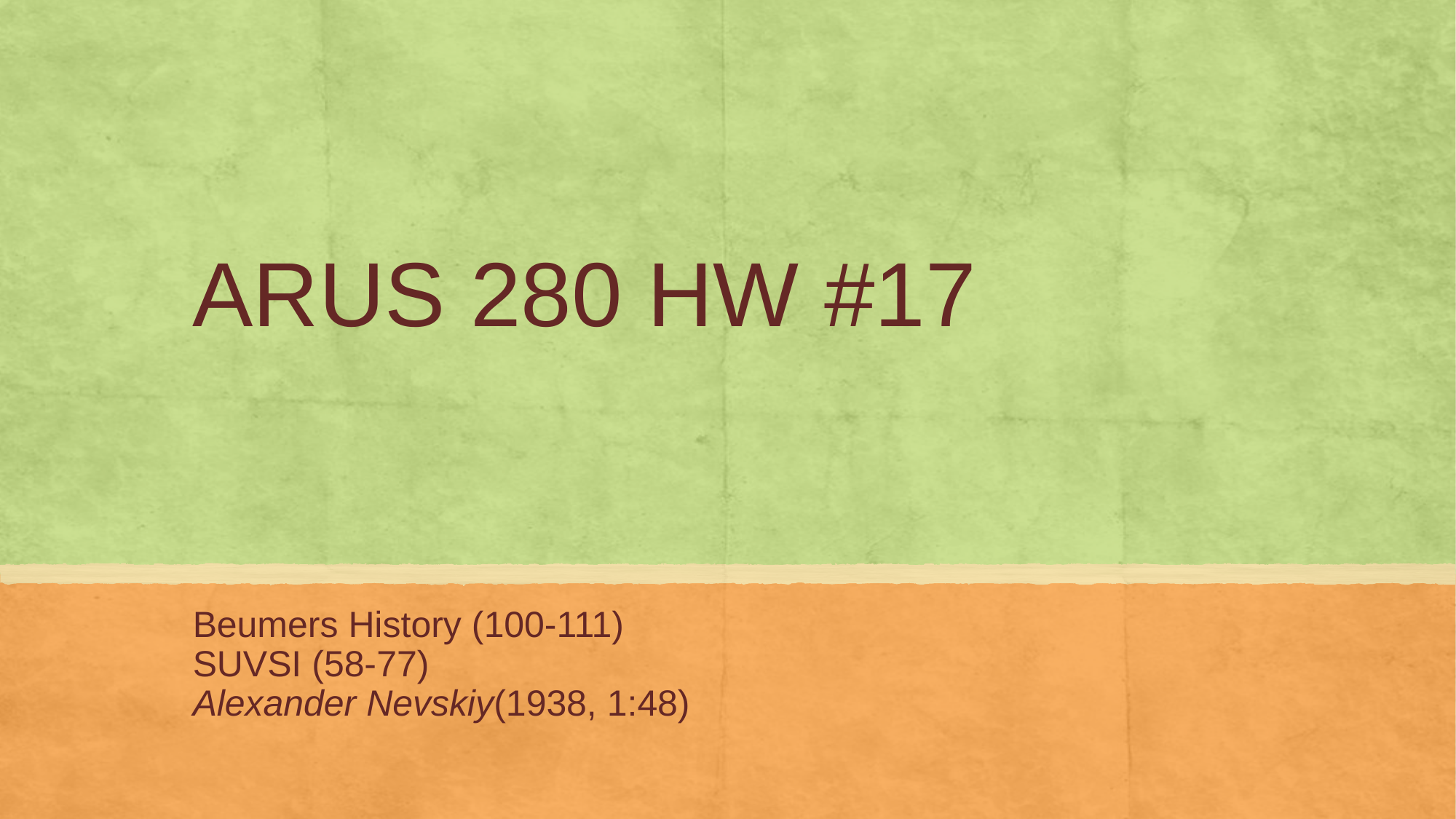

# ARUS 280 HW #17
Beumers History (100-111)
SUVSI (58-77)
Alexander Nevskiy(1938, 1:48)